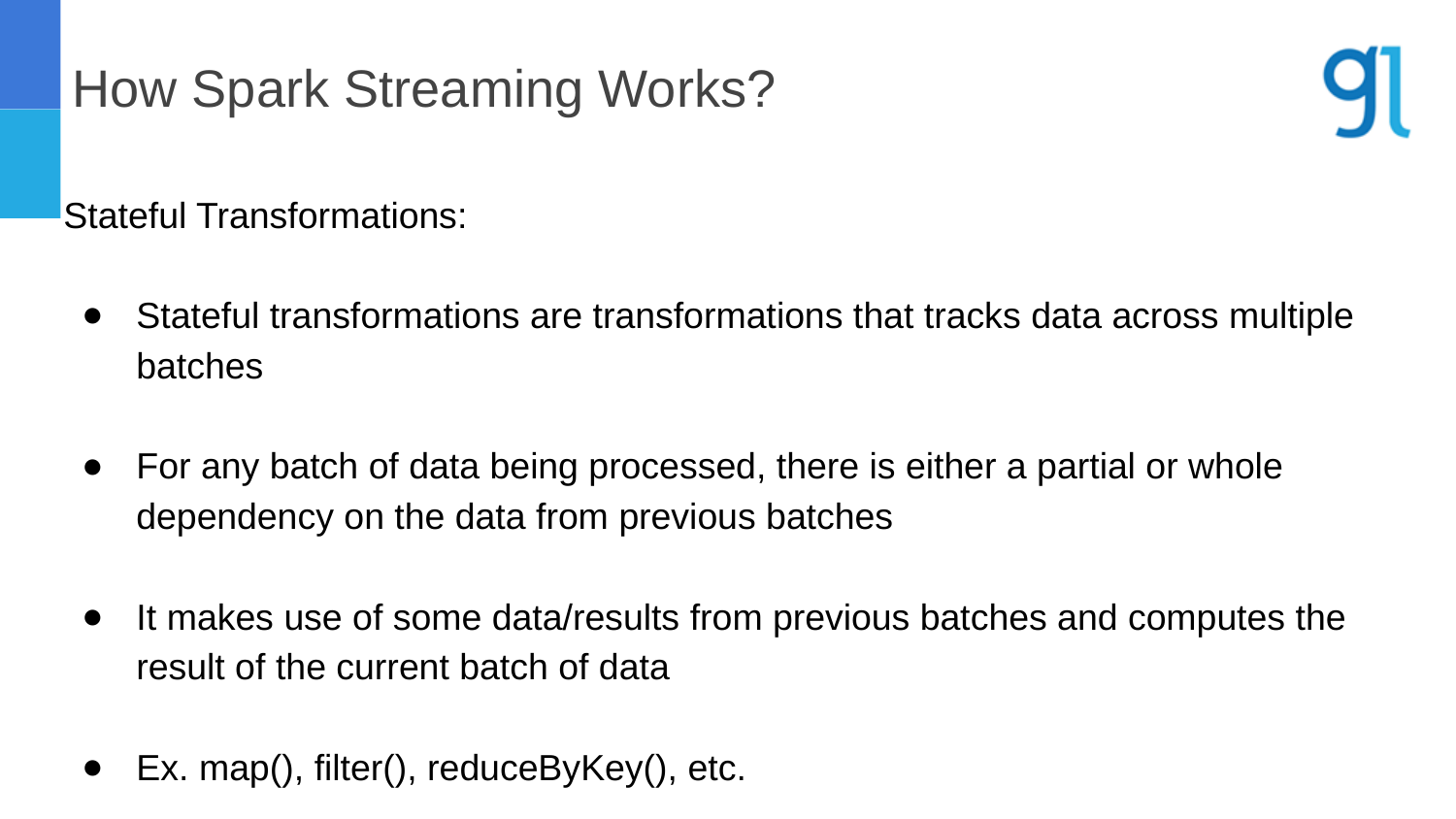

How Spark Streaming Works?
Stateful Transformations:

Stateful transformations are transformations that tracks data across multiple batches

For any batch of data being processed, there is either a partial or whole dependency on the data from previous batches

It makes use of some data/results from previous batches and computes the result of the current batch of data

Ex. map(), filter(), reduceByKey(), etc.